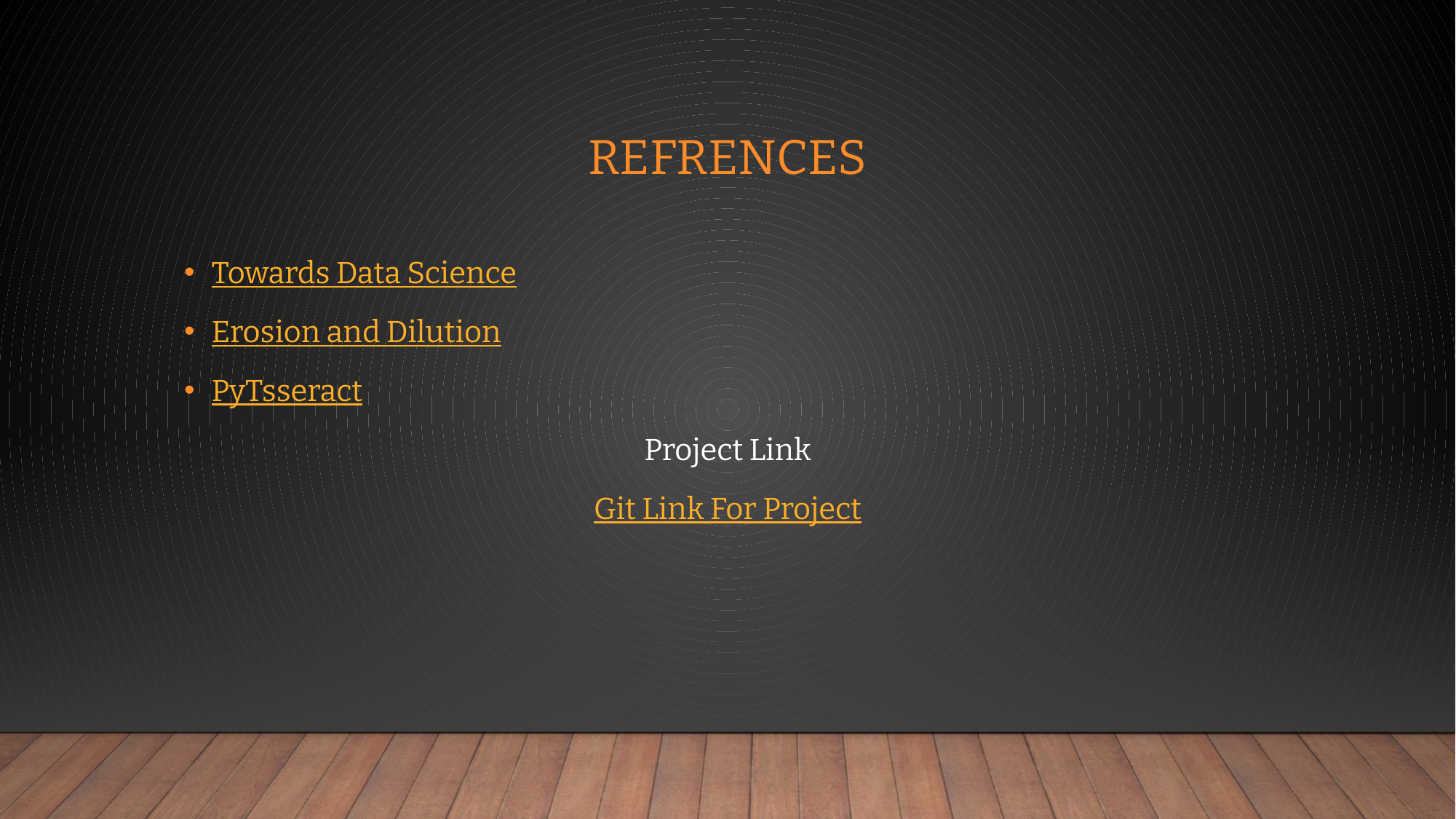

# Refrences
Towards Data Science
Erosion and Dilution
PyTsseract
Project Link
Git Link For Project